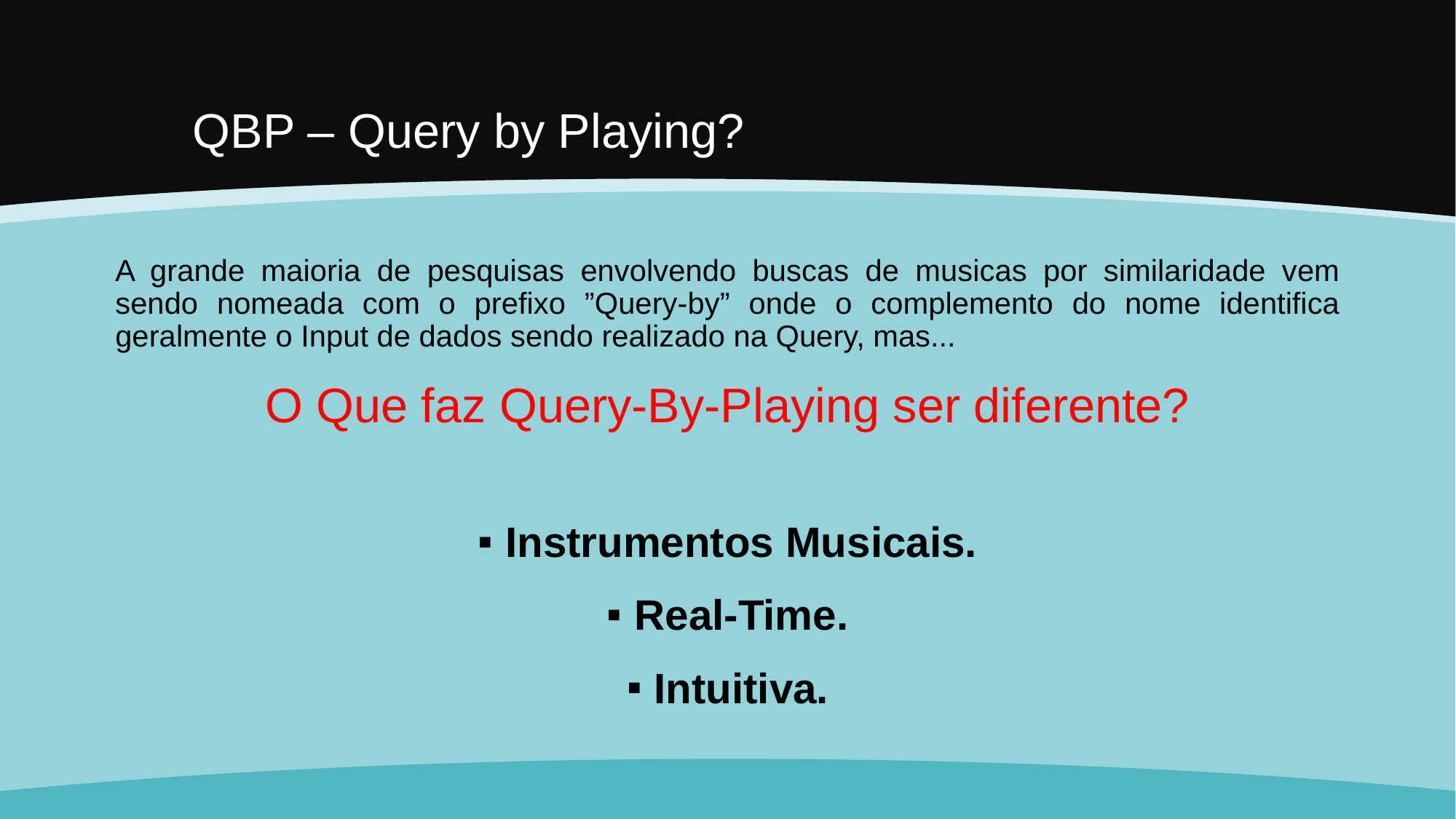

# QBP – Query by Playing?

A grande maioria de pesquisas envolvendo buscas de musicas por similaridade vem sendo nomeada com o prefixo ”Query-by” onde o complemento do nome identifica geralmente o Input de dados sendo realizado na Query, mas...
O Que faz Query-By-Playing ser diferente?

Instrumentos Musicais.
Real-Time.
Intuitiva.